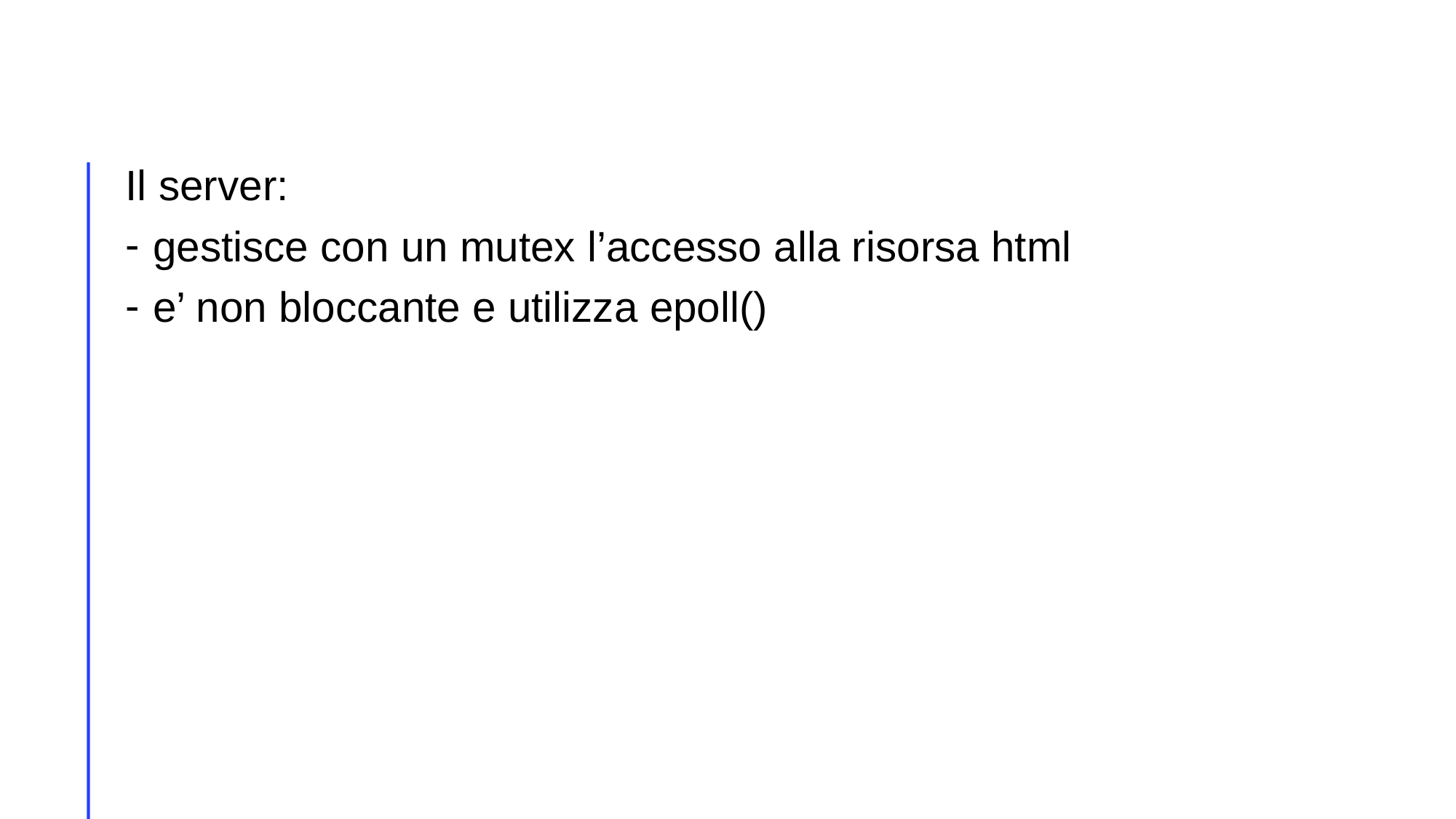

Il server:
gestisce con un mutex l’accesso alla risorsa html
e’ non bloccante e utilizza epoll()